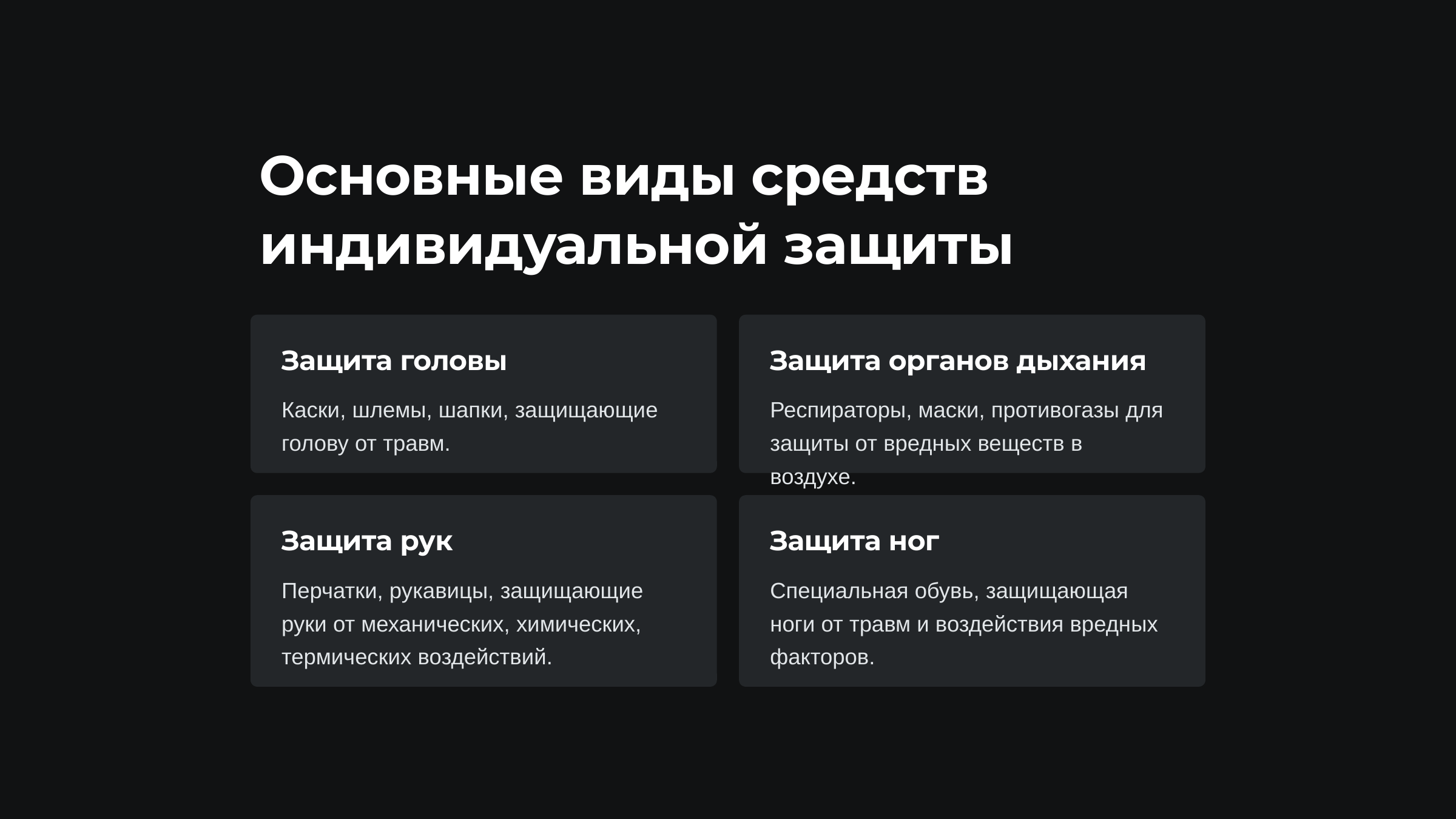

Основные виды средств индивидуальной защиты

Защита головы
Защита органов дыхания
Каски, шлемы, шапки, защищающие голову от травм.
Респираторы, маски, противогазы для защиты от вредных веществ в воздухе.

Защита рук
Защита ног
Перчатки, рукавицы, защищающие руки от механических, химических, термических воздействий.
Специальная обувь, защищающая ноги от травм и воздействия вредных факторов.